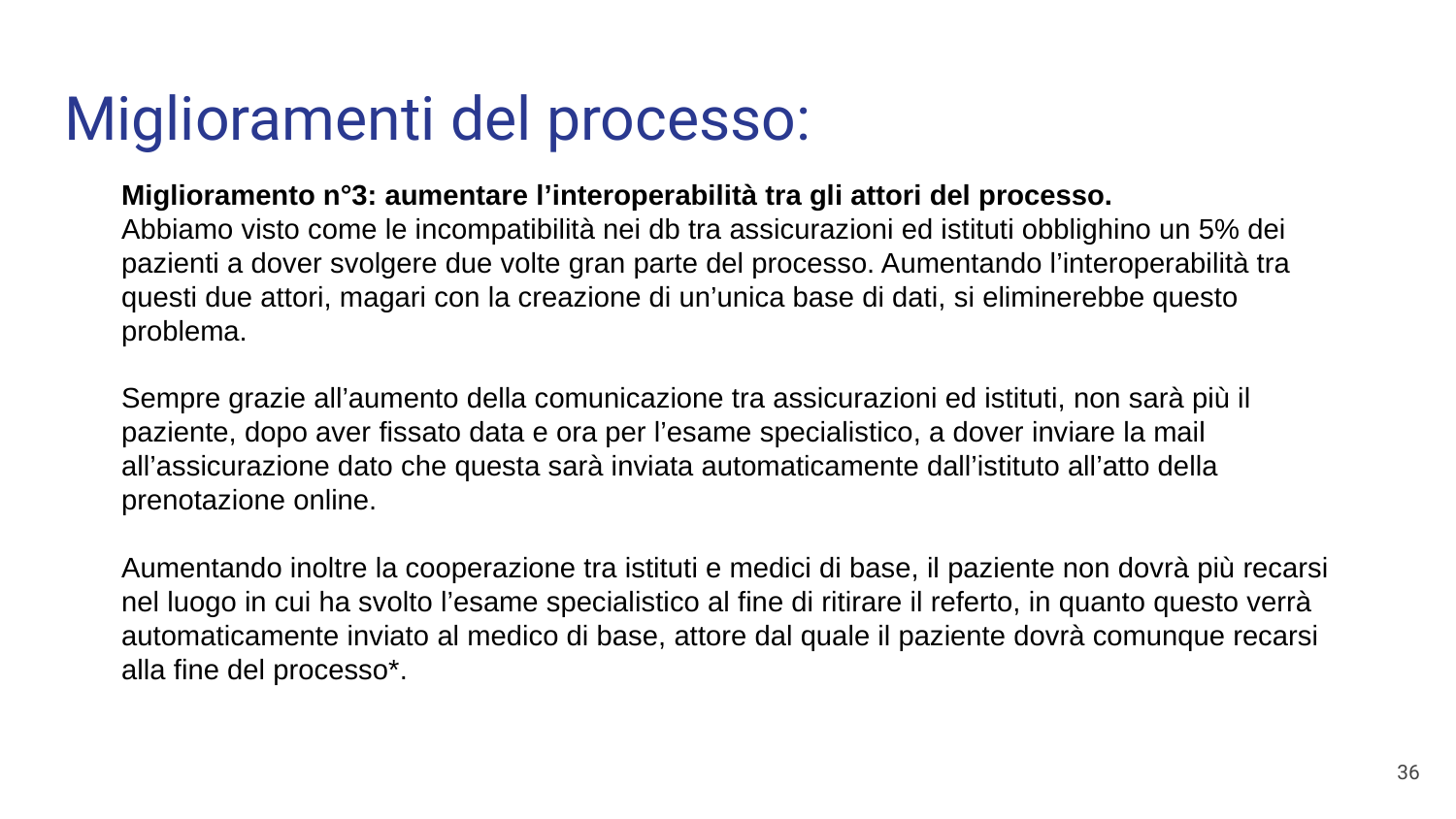

# Miglioramenti del processo:
Miglioramento n°3: aumentare l’interoperabilità tra gli attori del processo.
Abbiamo visto come le incompatibilità nei db tra assicurazioni ed istituti obblighino un 5% dei pazienti a dover svolgere due volte gran parte del processo. Aumentando l’interoperabilità tra questi due attori, magari con la creazione di un’unica base di dati, si eliminerebbe questo problema.

Sempre grazie all’aumento della comunicazione tra assicurazioni ed istituti, non sarà più il paziente, dopo aver fissato data e ora per l’esame specialistico, a dover inviare la mail all’assicurazione dato che questa sarà inviata automaticamente dall’istituto all’atto della prenotazione online.

Aumentando inoltre la cooperazione tra istituti e medici di base, il paziente non dovrà più recarsi nel luogo in cui ha svolto l’esame specialistico al fine di ritirare il referto, in quanto questo verrà automaticamente inviato al medico di base, attore dal quale il paziente dovrà comunque recarsi alla fine del processo*.

36